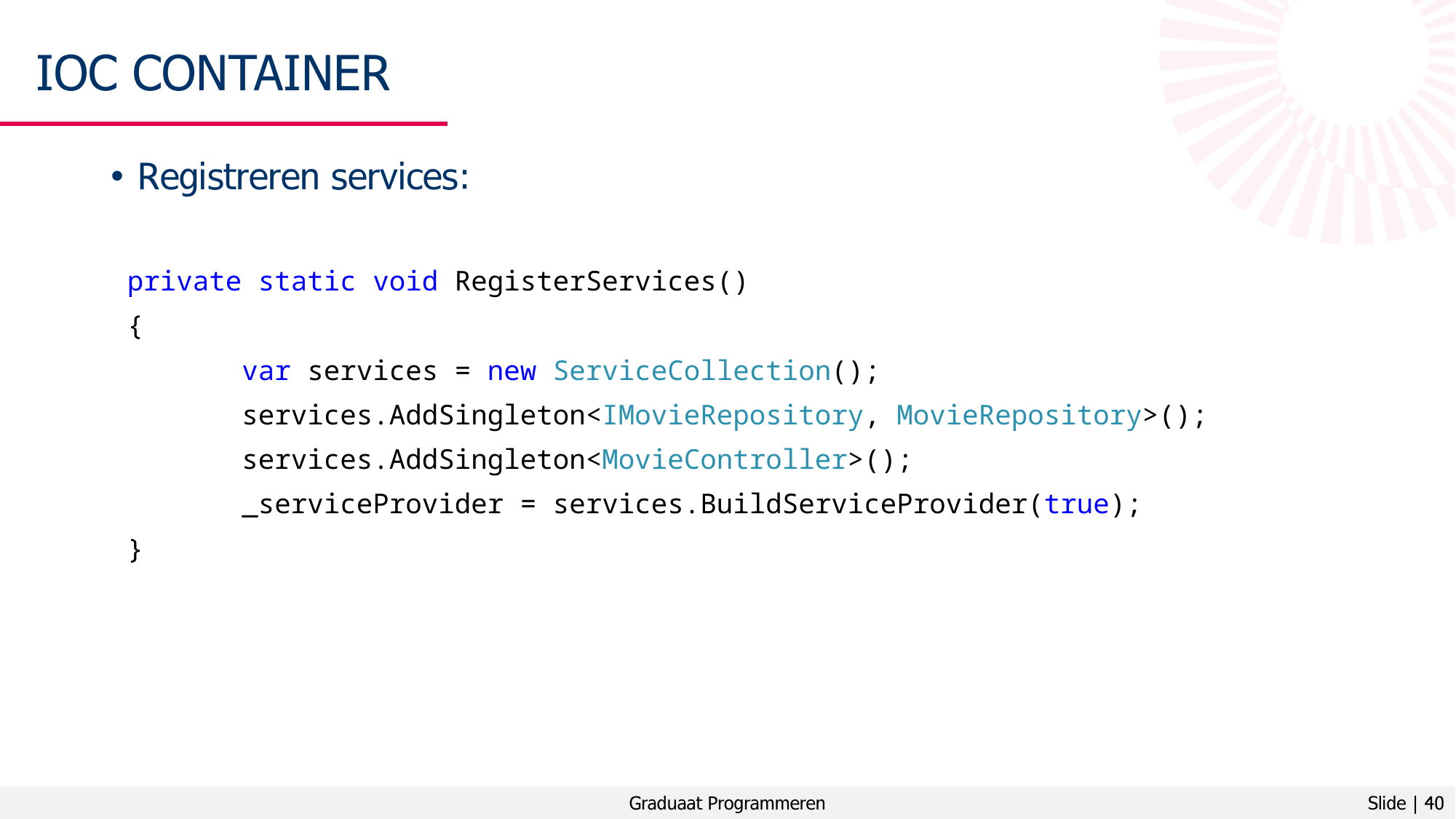

# IOC container
Registreren services:

 private static void RegisterServices()
 {
        var services = new ServiceCollection();
        services.AddSingleton<IMovieRepository, MovieRepository>();
        services.AddSingleton<MovieController>();
        _serviceProvider = services.BuildServiceProvider(true);
 }